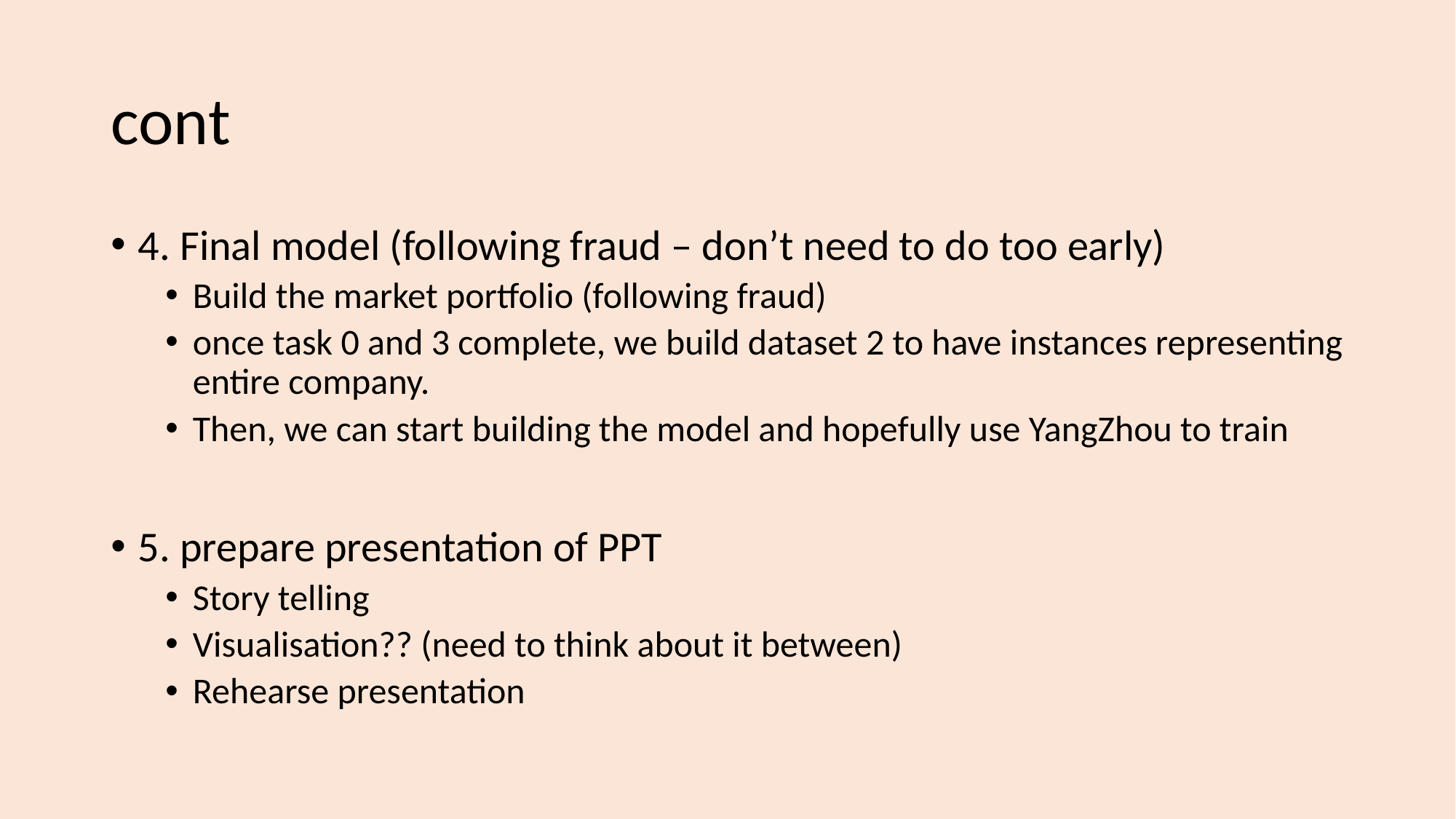

# cont
4. Final model (following fraud – don’t need to do too early)
Build the market portfolio (following fraud)
once task 0 and 3 complete, we build dataset 2 to have instances representing entire company.
Then, we can start building the model and hopefully use YangZhou to train

5. prepare presentation of PPT
Story telling
Visualisation?? (need to think about it between)
Rehearse presentation